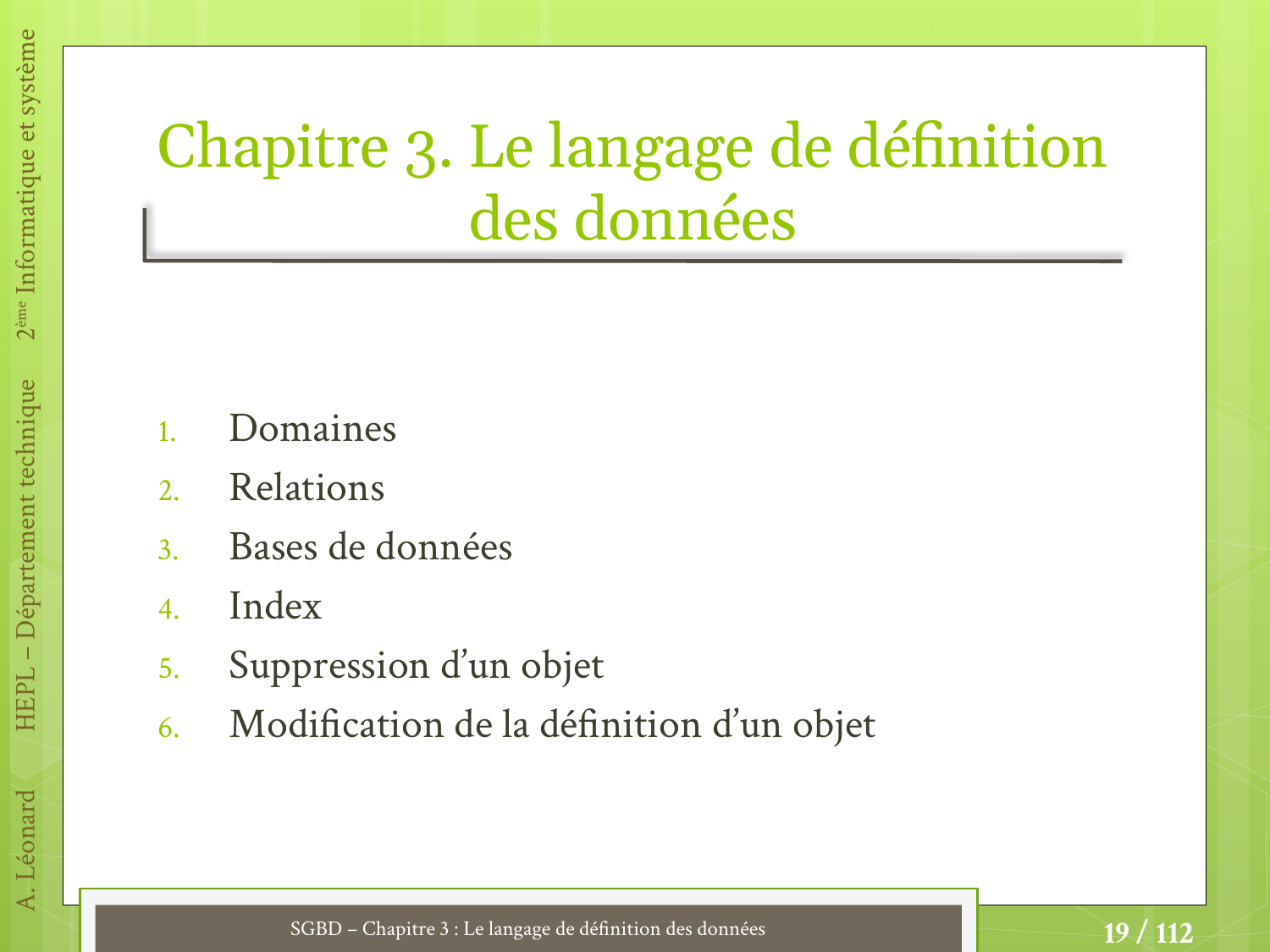

# Chapitre 3. Le langage de définition des données
Domaines
Relations
Bases de données
Index
Suppression d’un objet
Modification de la définition d’un objet
SGBD – Chapitre 3 : Le langage de définition des données